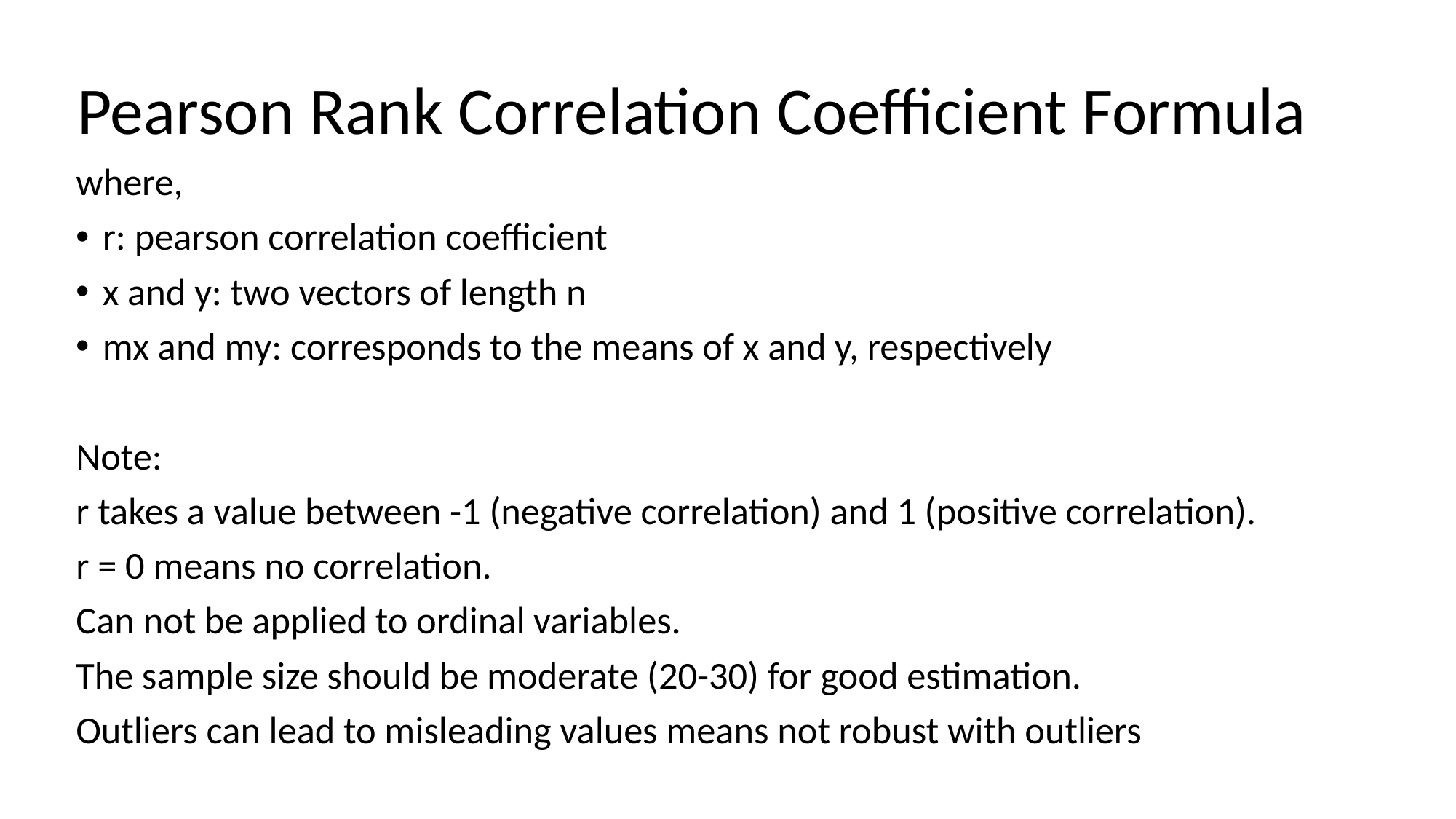

# Pearson Rank Correlation Coefficient Formula
where,
r: pearson correlation coefficient
x and y: two vectors of length n
mx and my: corresponds to the means of x and y, respectively

Note:
r takes a value between -1 (negative correlation) and 1 (positive correlation).
r = 0 means no correlation.
Can not be applied to ordinal variables.
The sample size should be moderate (20-30) for good estimation.
Outliers can lead to misleading values means not robust with outliers